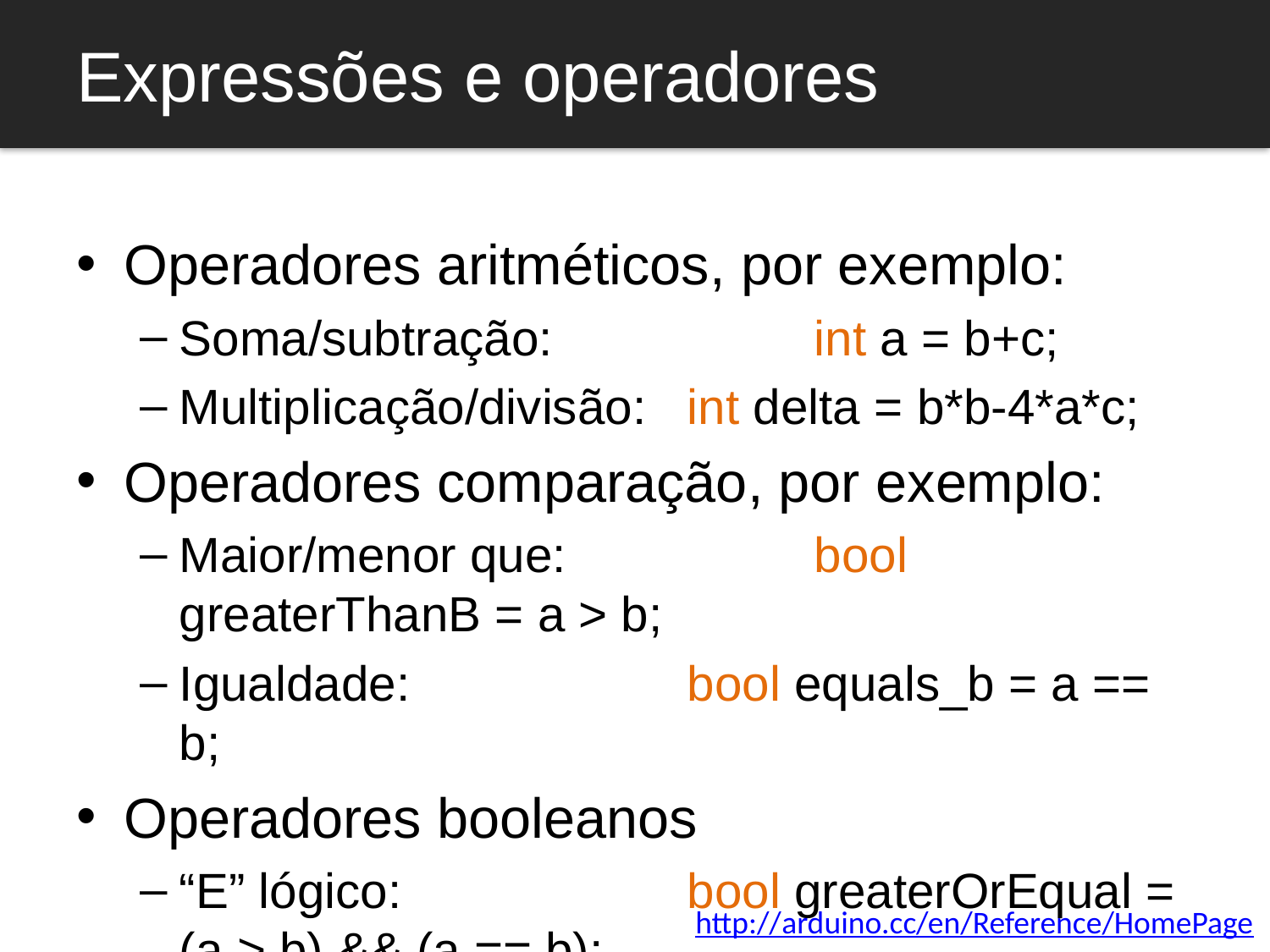

Expressões e operadores
Operadores aritméticos, por exemplo:
Soma/subtração: 		int a = b+c;
Multiplicação/divisão: 	int delta = b*b-4*a*c;
Operadores comparação, por exemplo:
Maior/menor que:		bool greaterThanB = a > b;
Igualdade:			bool equals_b = a == b;
Operadores booleanos
“E” lógico:			bool greaterOrEqual = (a > b) && (a == b);
http://arduino.cc/en/Reference/HomePage